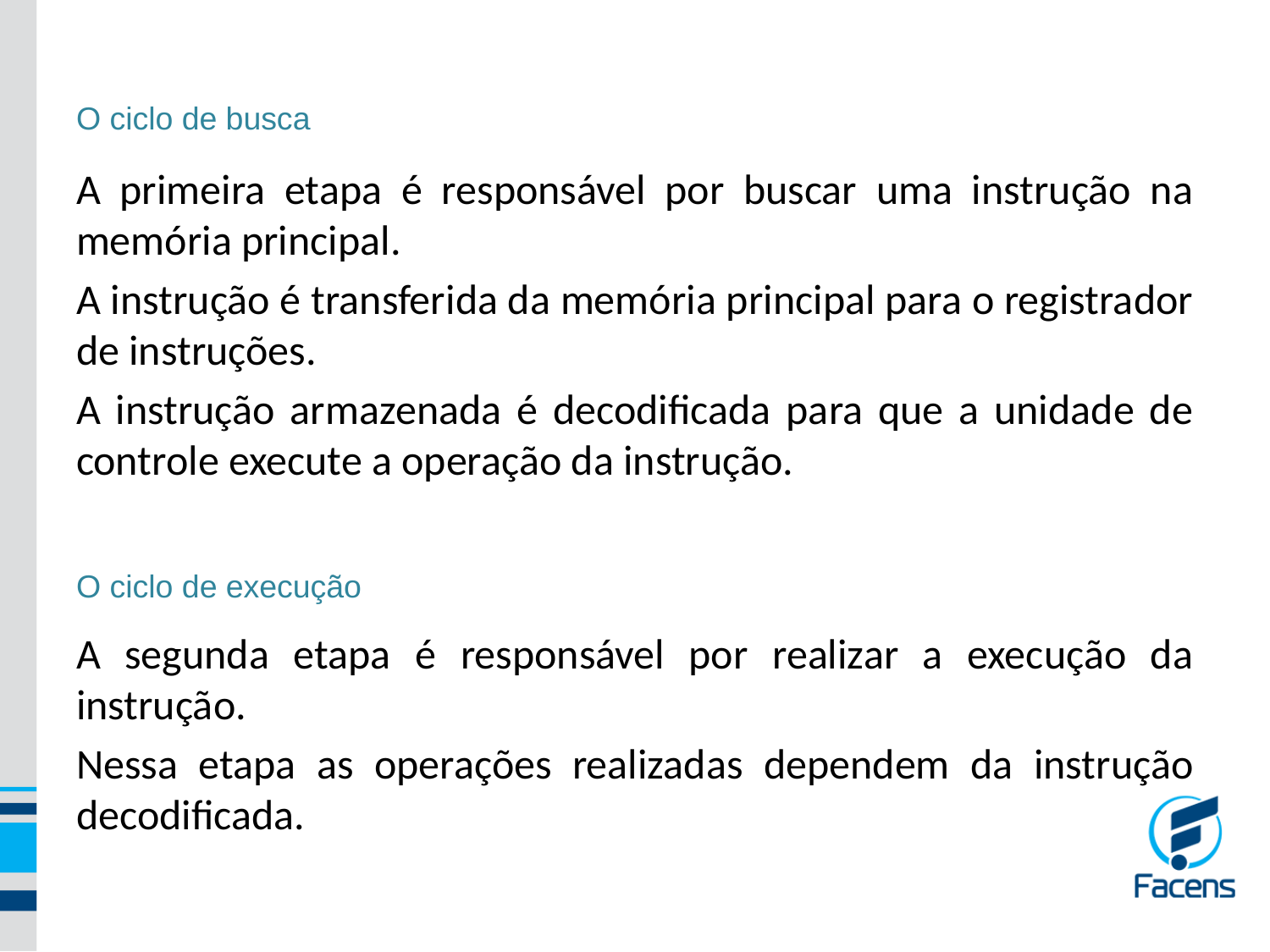

# O ciclo de busca
A primeira etapa é responsável por buscar uma instrução na memória principal.
A instrução é transferida da memória principal para o registrador de instruções.
A instrução armazenada é decodificada para que a unidade de controle execute a operação da instrução.
O ciclo de execução
A segunda etapa é responsável por realizar a execução da instrução.
Nessa etapa as operações realizadas dependem da instrução decodificada.